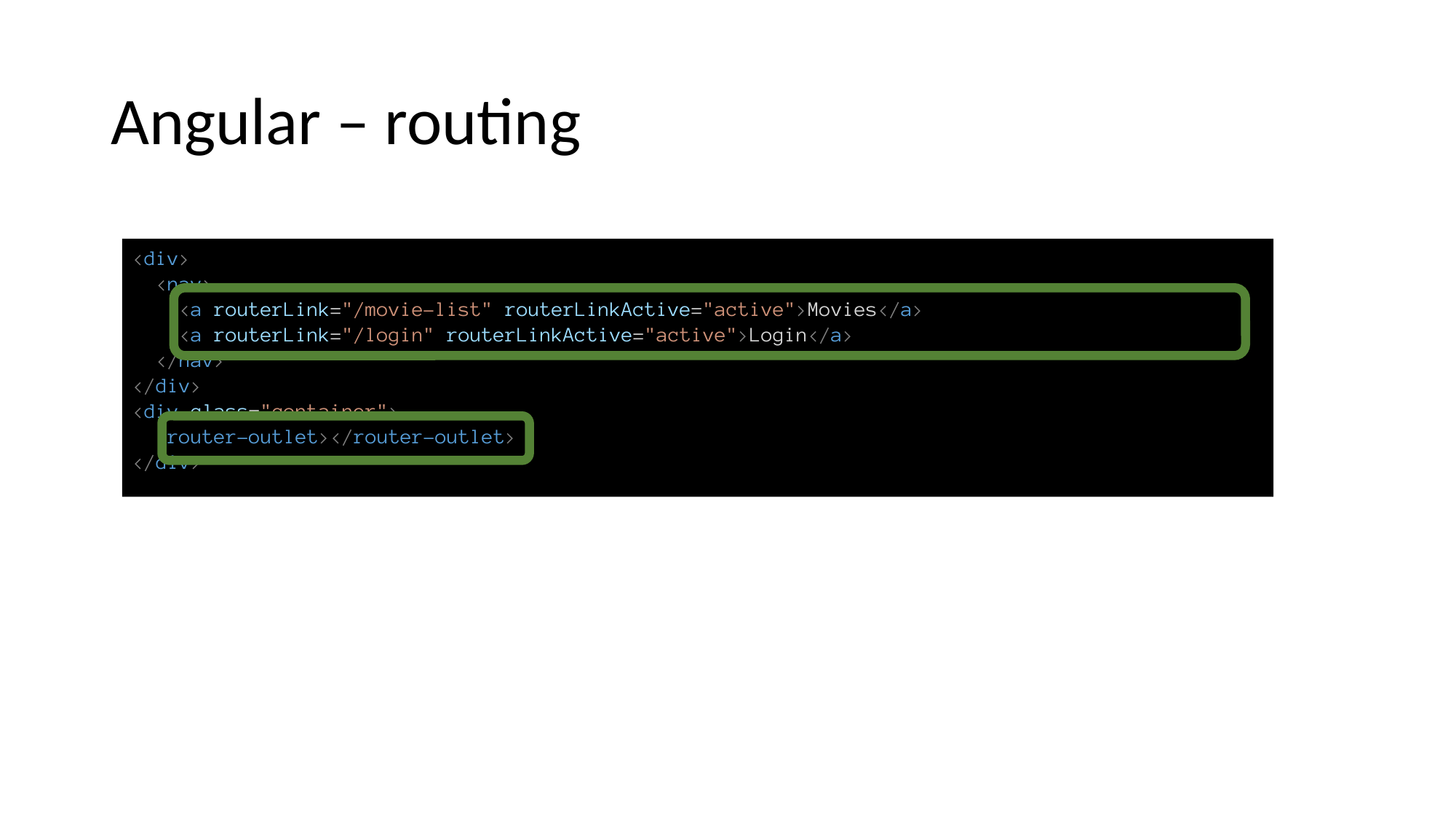

# Angular – routing
<div>
  <nav>
    <a routerLink="/movie-list" routerLinkActive="active">Movies</a>
    <a routerLink="/login" routerLinkActive="active">Login</a>
  </nav>
</div>
<div class="container">
  <router-outlet></router-outlet>
</div>